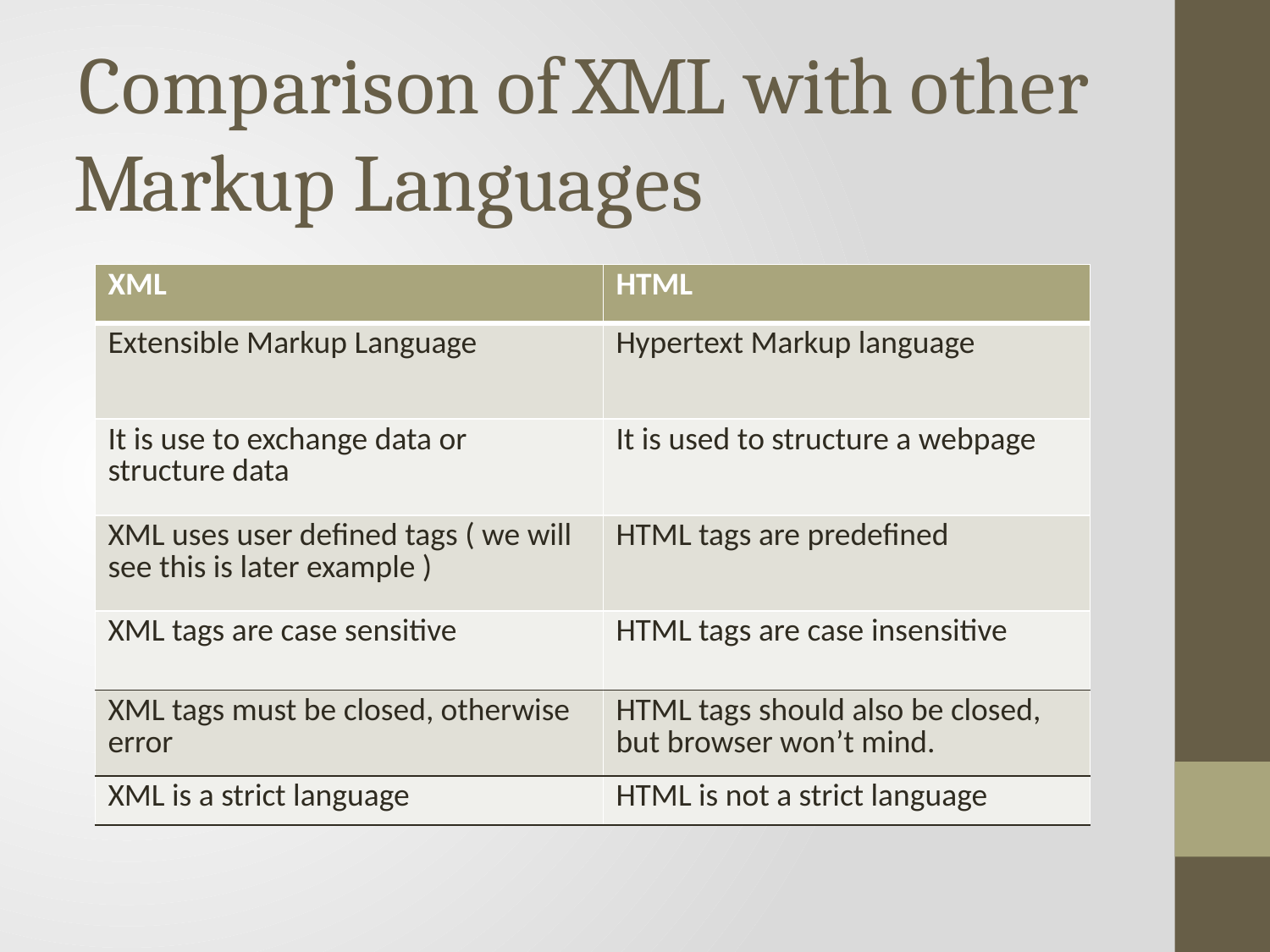

# Comparison of XML with other Markup Languages

| XML | HTML |
| --- | --- |
| Extensible Markup Language | Hypertext Markup language |
| It is use to exchange data or structure data | It is used to structure a webpage |
| XML uses user defined tags ( we will see this is later example ) | HTML tags are predefined |
| XML tags are case sensitive | HTML tags are case insensitive |
| XML tags must be closed, otherwise error | HTML tags should also be closed, but browser won’t mind. |
| XML is a strict language | HTML is not a strict language |